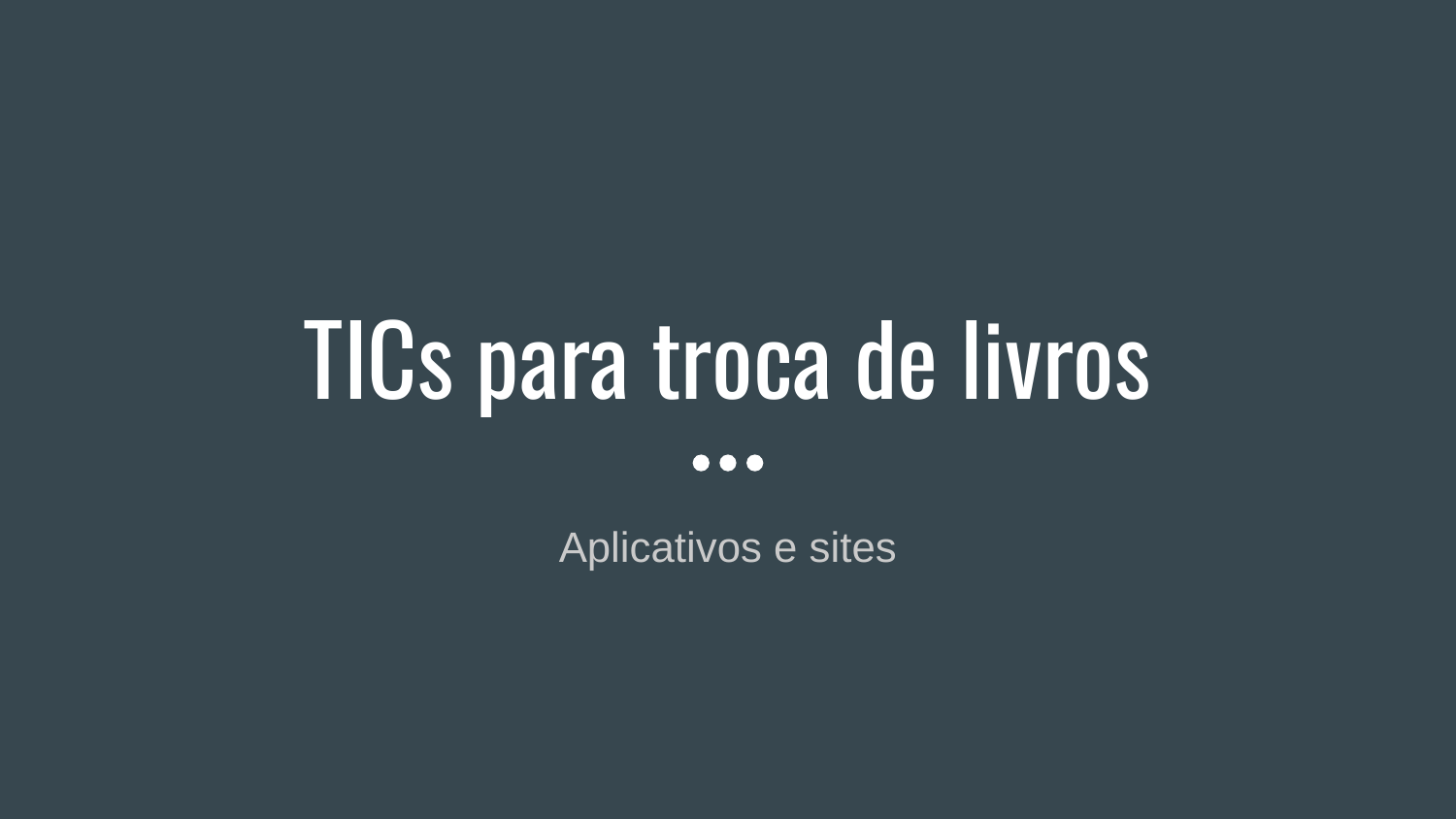

# TICs para troca de livros
Aplicativos e sites